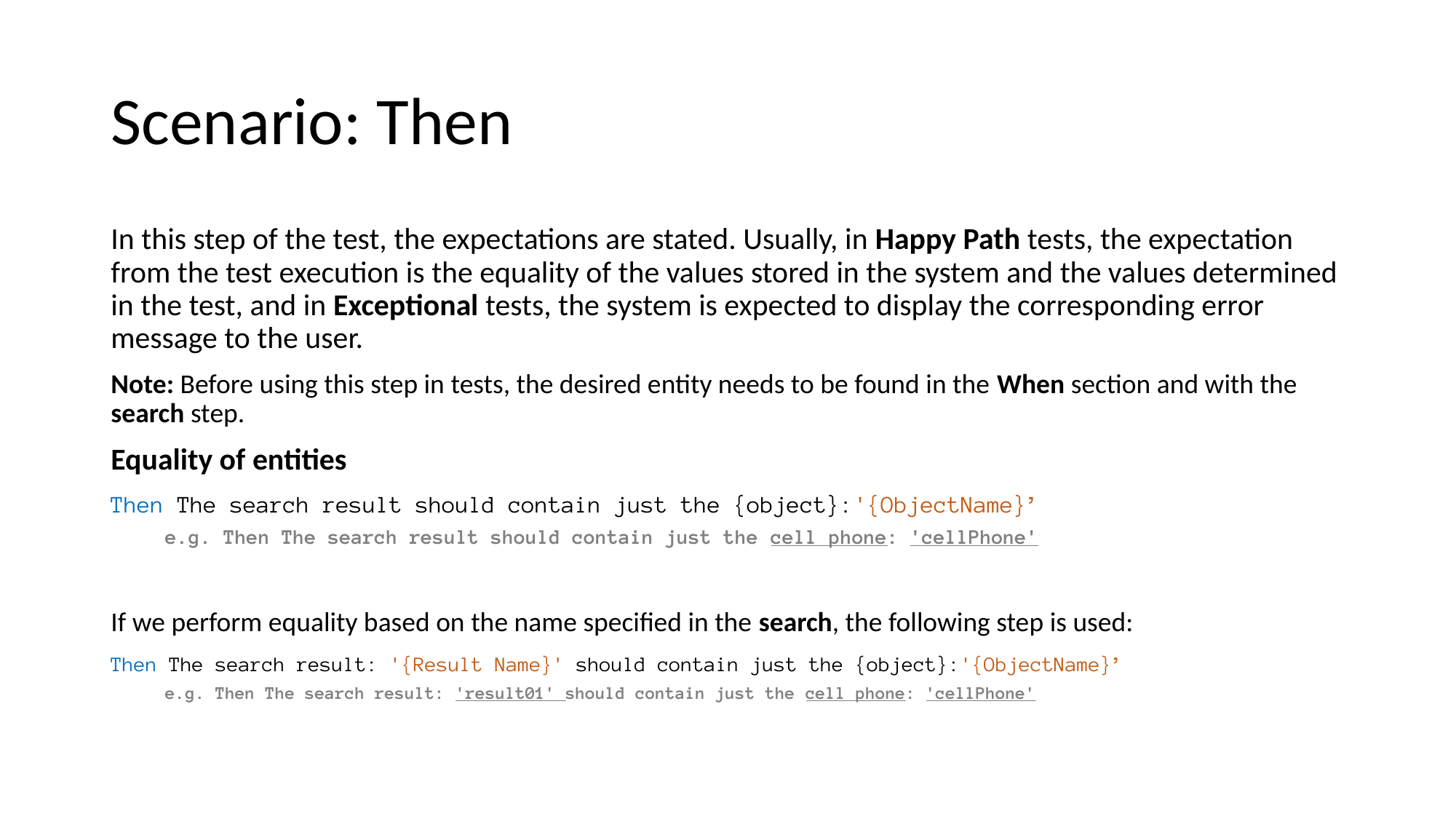

# Scenario: Then
In this step of the test, the expectations are stated. Usually, in Happy Path tests, the expectation from the test execution is the equality of the values stored in the system and the values determined in the test, and in Exceptional tests, the system is expected to display the corresponding error message to the user.
Note: Before using this step in tests, the desired entity needs to be found in the When section and with the search step.
Equality of entities
Then The search result should contain just the {object}:'{ObjectName}’
e.g. Then The search result should contain just the cell phone: 'cellPhone'

If we perform equality based on the name specified in the search, the following step is used:
Then The search result: '{Result Name}' should contain just the {object}:'{ObjectName}’
e.g. Then The search result: 'result01' should contain just the cell phone: 'cellPhone'